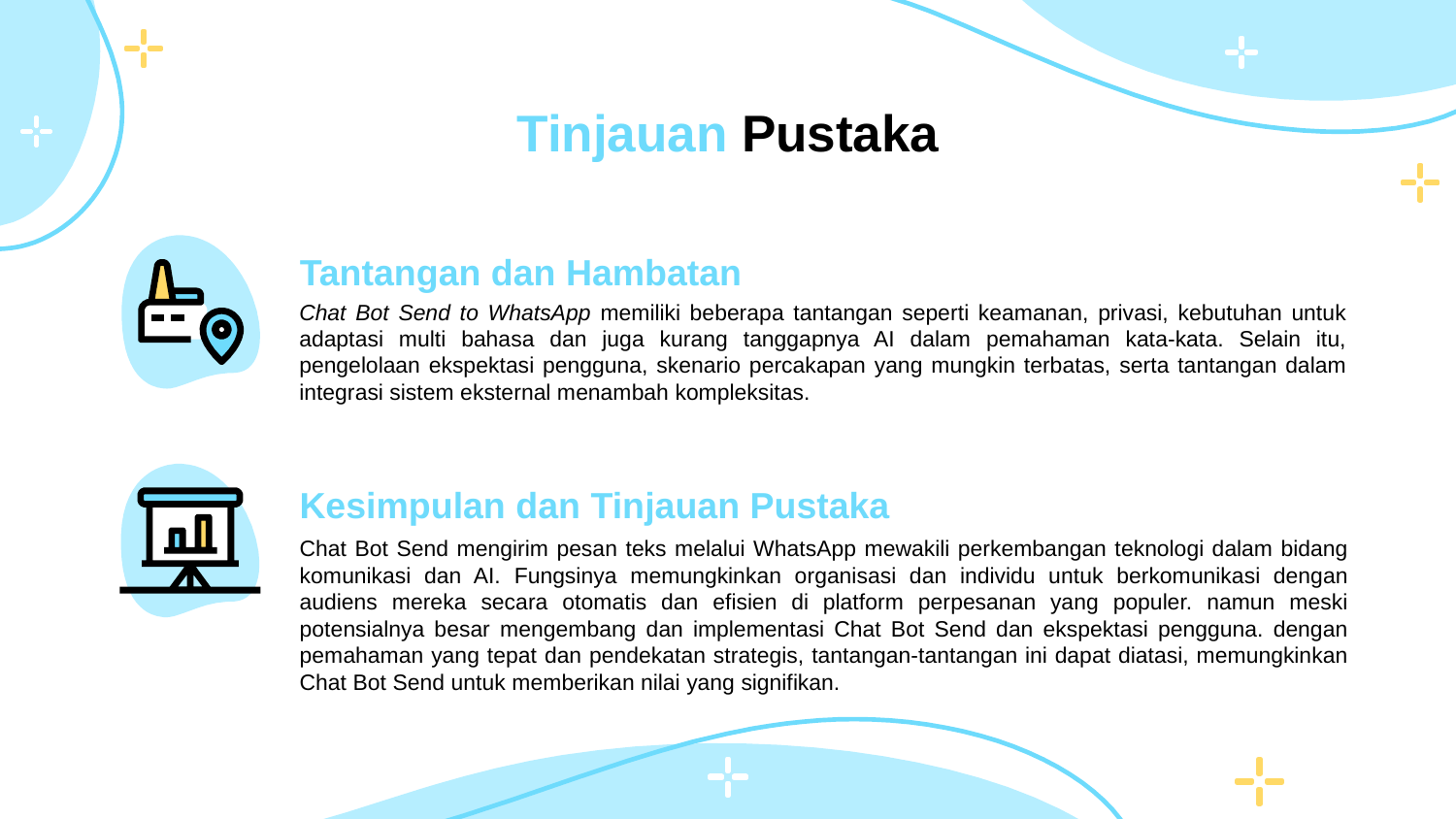

# Tinjauan Pustaka

Tantangan dan Hambatan

Chat Bot Send to WhatsApp memiliki beberapa tantangan seperti keamanan, privasi, kebutuhan untuk adaptasi multi bahasa dan juga kurang tanggapnya AI dalam pemahaman kata-kata. Selain itu, pengelolaan ekspektasi pengguna, skenario percakapan yang mungkin terbatas, serta tantangan dalam integrasi sistem eksternal menambah kompleksitas.

Kesimpulan dan Tinjauan Pustaka
Chat Bot Send mengirim pesan teks melalui WhatsApp mewakili perkembangan teknologi dalam bidang komunikasi dan AI. Fungsinya memungkinkan organisasi dan individu untuk berkomunikasi dengan audiens mereka secara otomatis dan efisien di platform perpesanan yang populer. namun meski potensialnya besar mengembang dan implementasi Chat Bot Send dan ekspektasi pengguna. dengan pemahaman yang tepat dan pendekatan strategis, tantangan-tantangan ini dapat diatasi, memungkinkan Chat Bot Send untuk memberikan nilai yang signifikan.